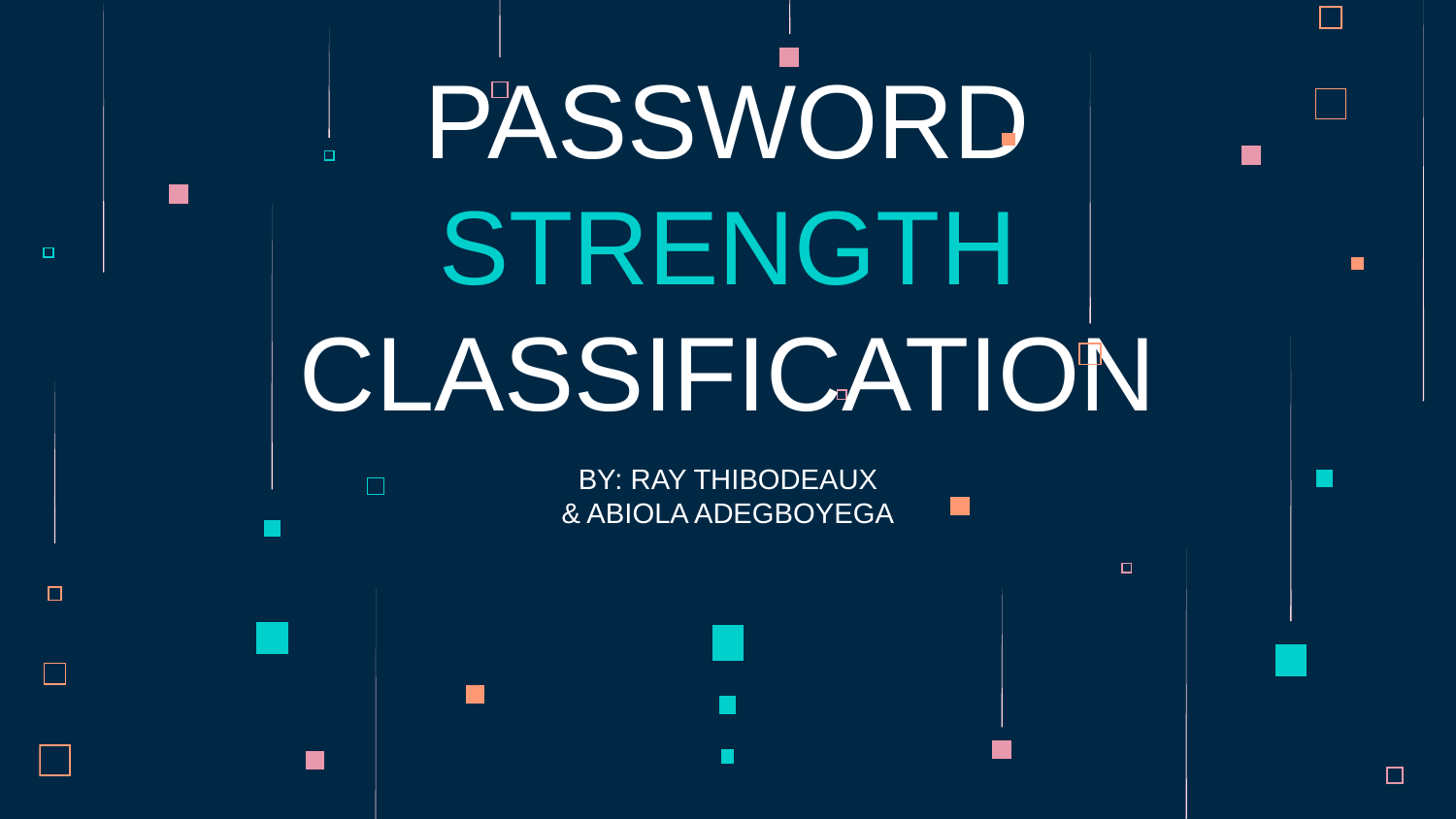

# PASSWORD STRENGTH
CLASSIFICATION

BY: RAY THIBODEAUX
& ABIOLA ADEGBOYEGA